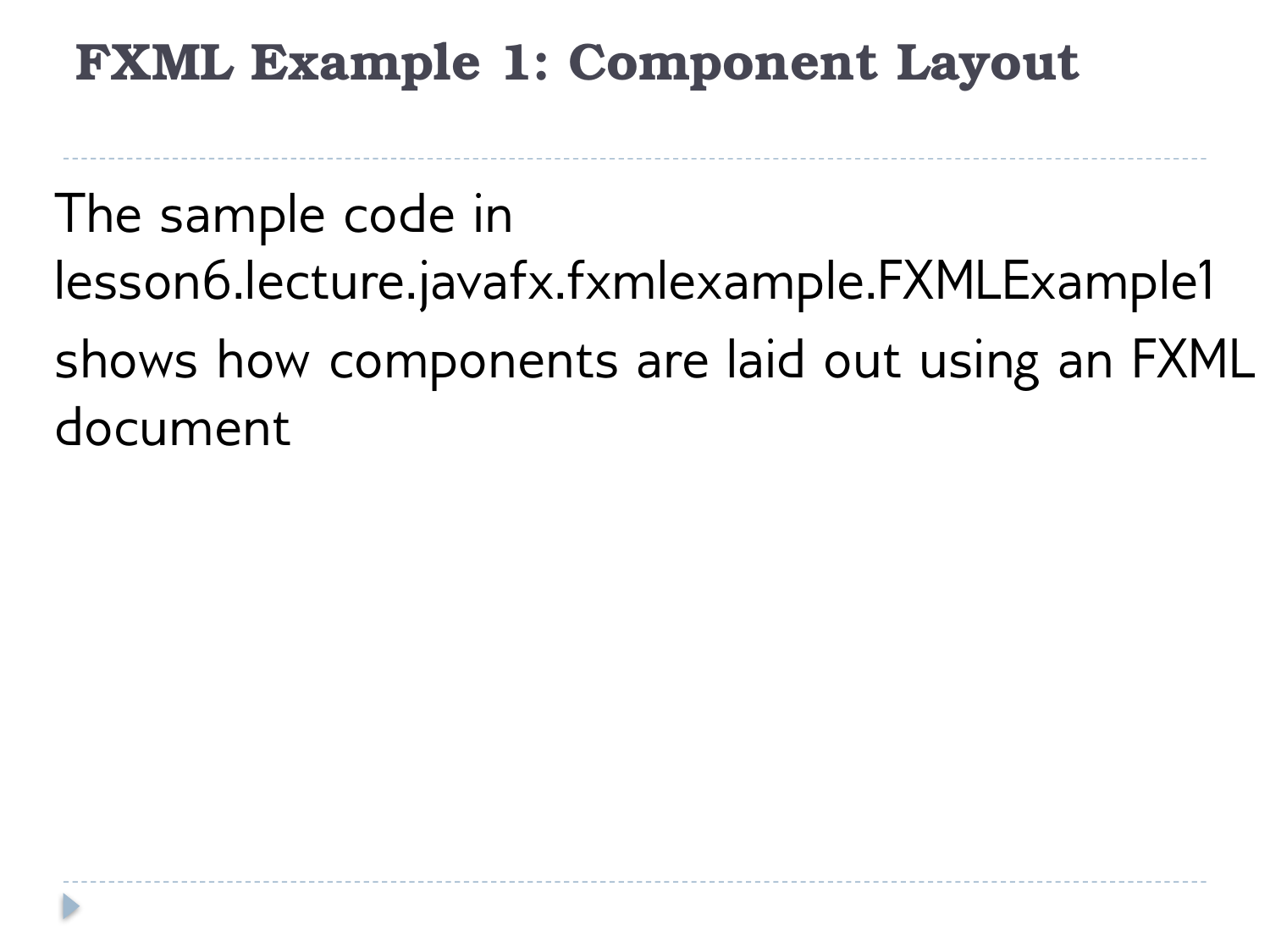

# FXML Example 1: Component Layout
The sample code in lesson6.lecture.javafx.fxmlexample.FXMLExample1
shows how components are laid out using an FXML document